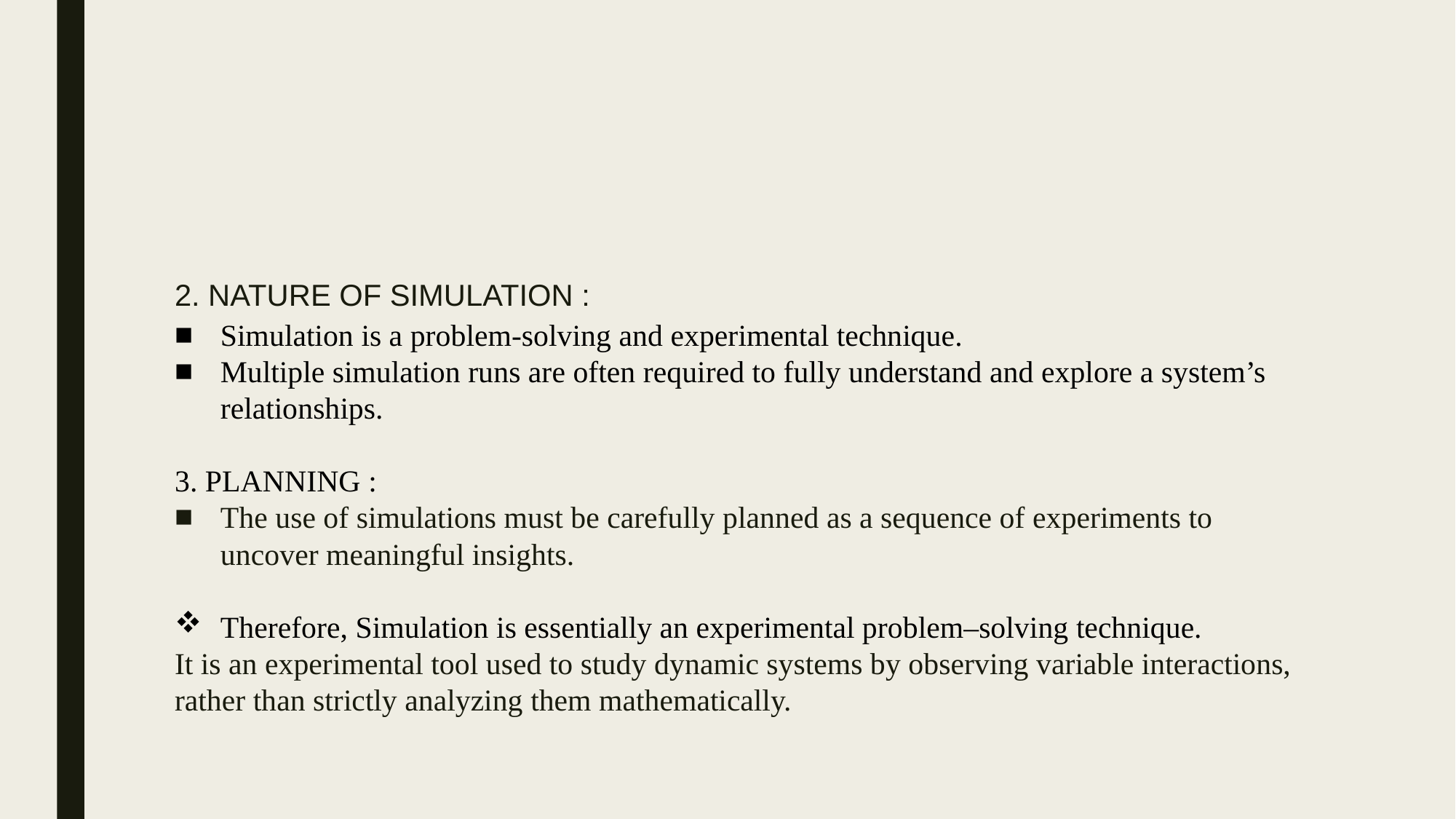

#
2. NATURE OF SIMULATION :
Simulation is a problem-solving and experimental technique.
Multiple simulation runs are often required to fully understand and explore a system’s relationships.

3. PLANNING :
The use of simulations must be carefully planned as a sequence of experiments to uncover meaningful insights.

Therefore, Simulation is essentially an experimental problem–solving technique.
It is an experimental tool used to study dynamic systems by observing variable interactions, rather than strictly analyzing them mathematically.